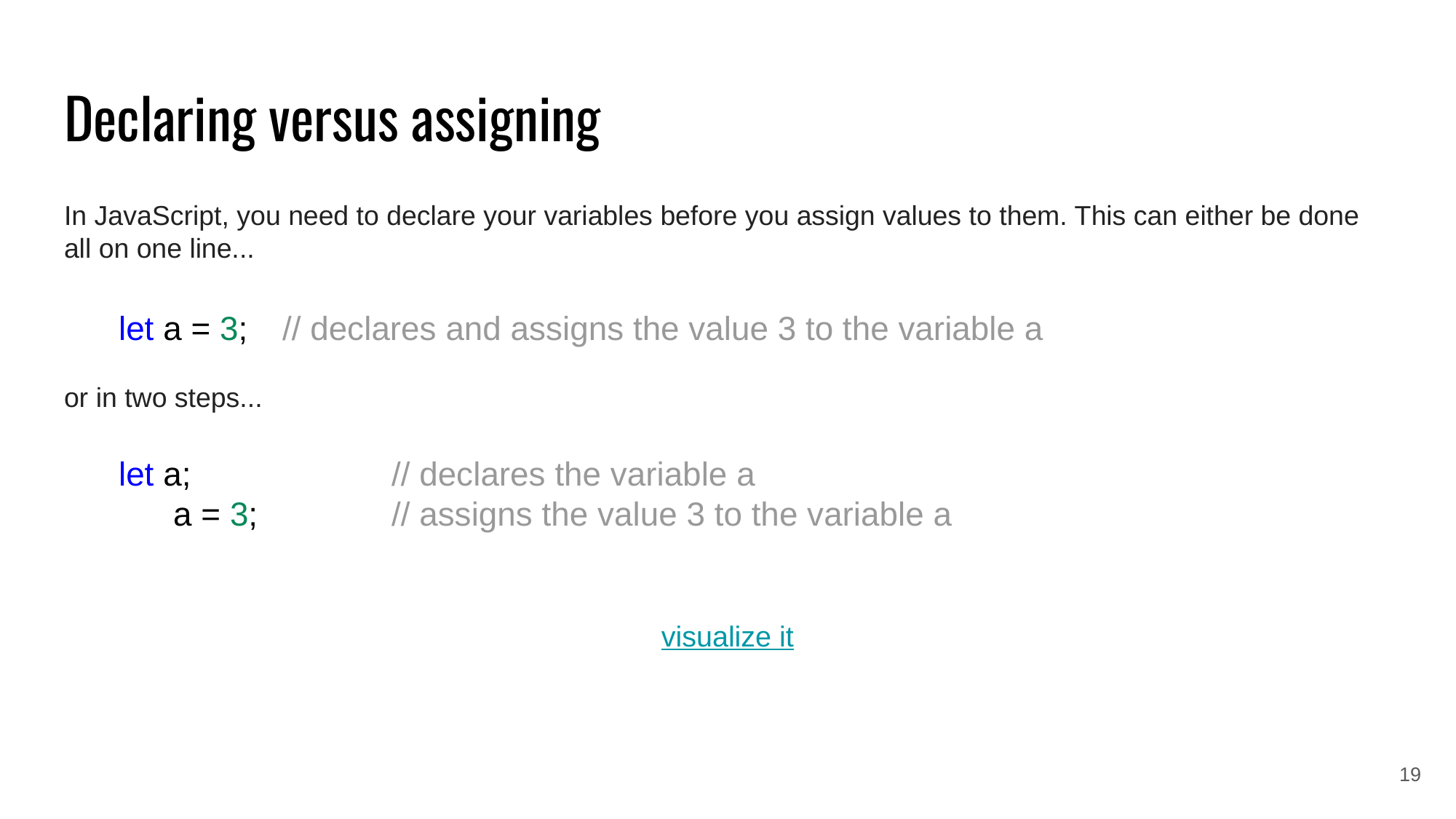

# Declaring versus assigning
In JavaScript, you need to declare your variables before you assign values to them. This can either be done all on one line...

let a = 3;  	// declares and assigns the value 3 to the variable a

or in two steps...

let a;		// declares the variable a
	a = 3;		// assigns the value 3 to the variable a

visualize it
19